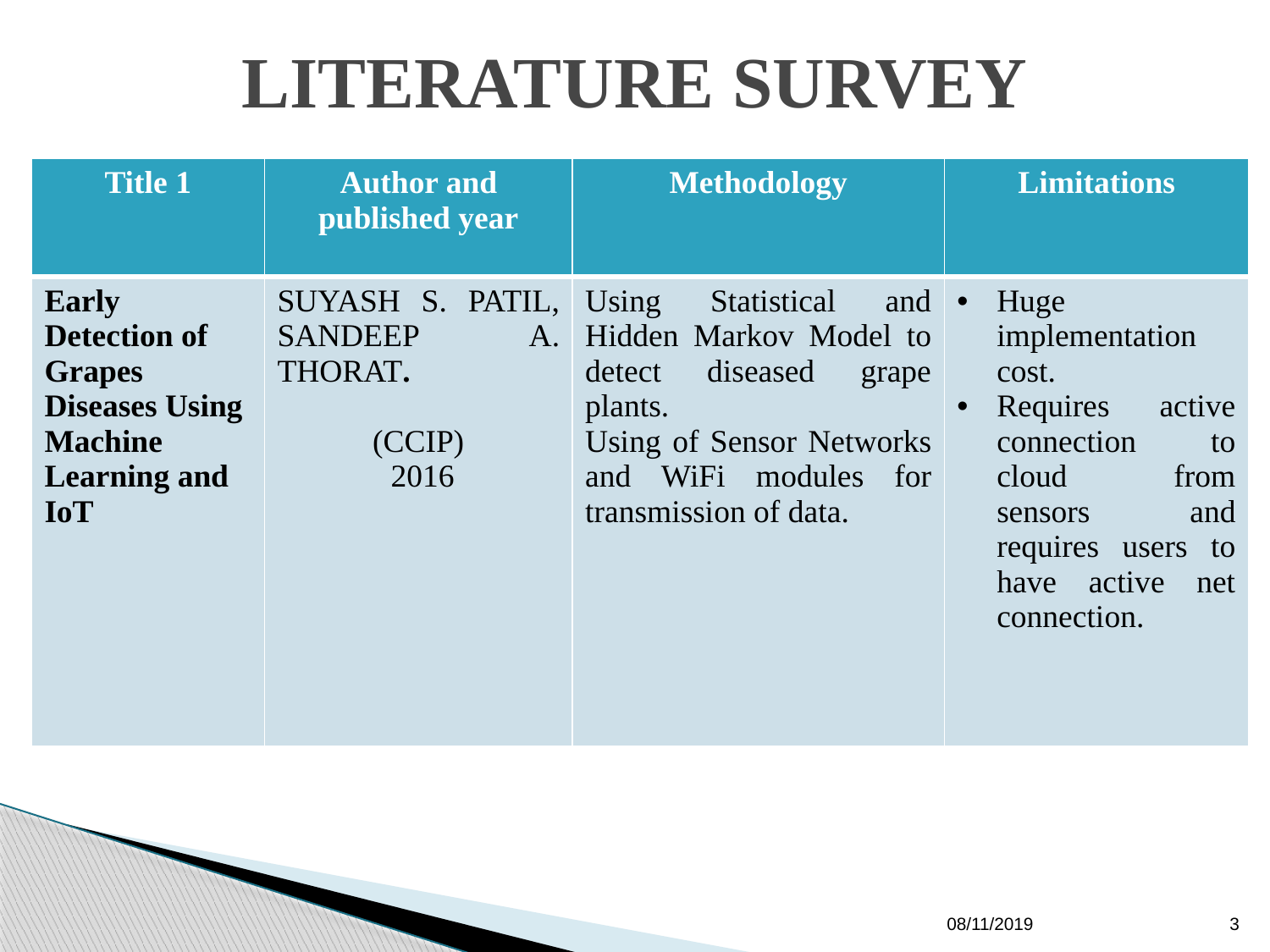

# LITERATURE SURVEY
| Title 1 | Author and published year | Methodology | Limitations |
| --- | --- | --- | --- |
| Early Detection of Grapes Diseases Using Machine Learning and IoT | SUYASH S. PATIL, SANDEEP A. THORAT. (CCIP) 2016 | Using Statistical and Hidden Markov Model to detect diseased grape plants. Using of Sensor Networks and WiFi modules for transmission of data. | Huge implementation cost. Requires active connection to cloud from sensors and requires users to have active net connection. |
08/11/2019
3